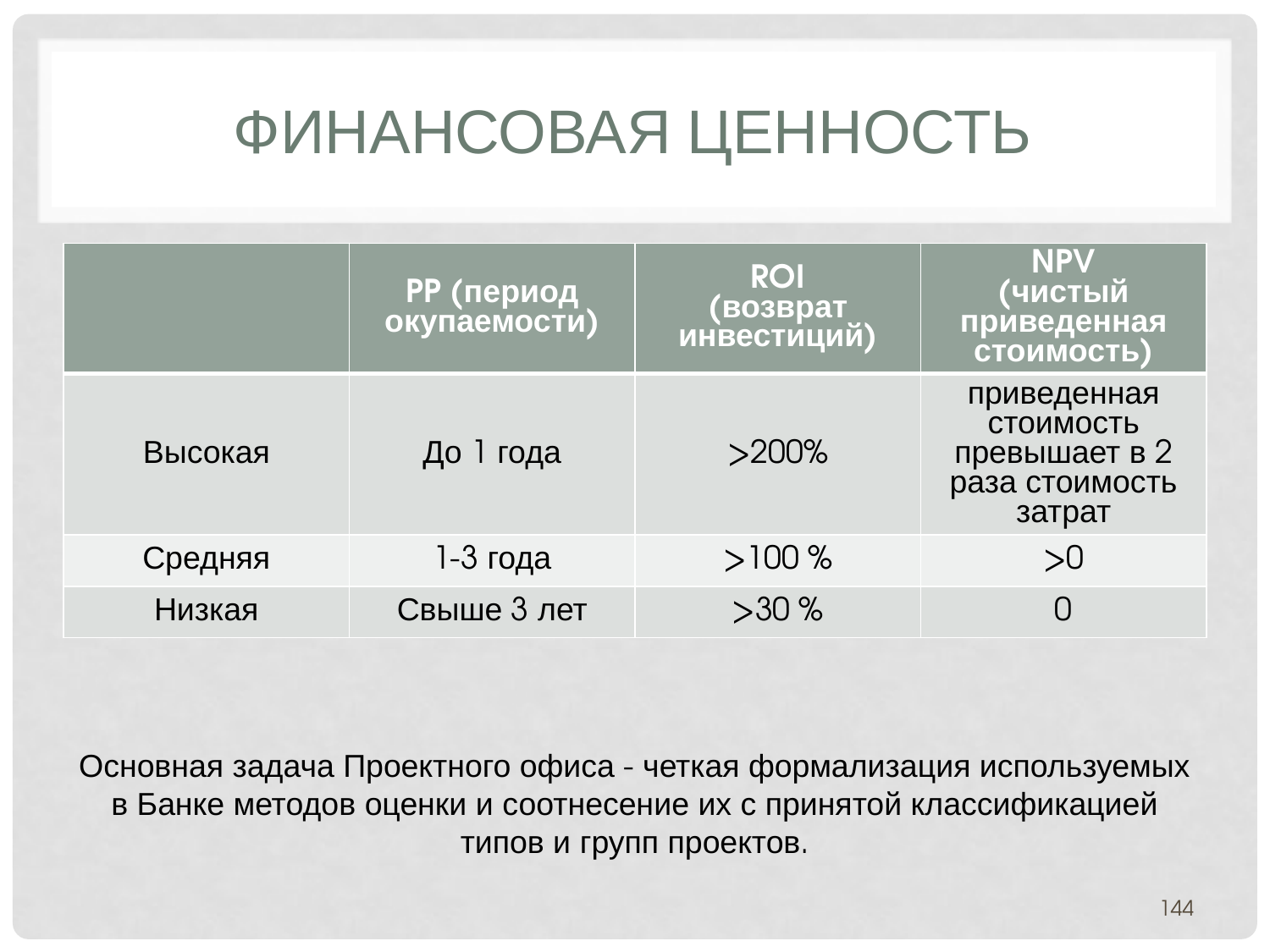

# ФИНАНСОВАЯ ЦЕННОСТЬ
|  | PP (период окупаемости) | ROI (возврат инвестиций) | NPV (чистый приведенная стоимость) |
| --- | --- | --- | --- |
| Высокая | До 1 года | >200% | приведенная стоимость превышает в 2 раза стоимость затрат |
| Средняя | 1-3 года | >100 % | >0 |
| Низкая | Свыше 3 лет | >30 % | 0 |
Основная задача Проектного офиса - четкая формализация используемых в Банке методов оценки и соотнесение их с принятой классификацией типов и групп проектов.
144